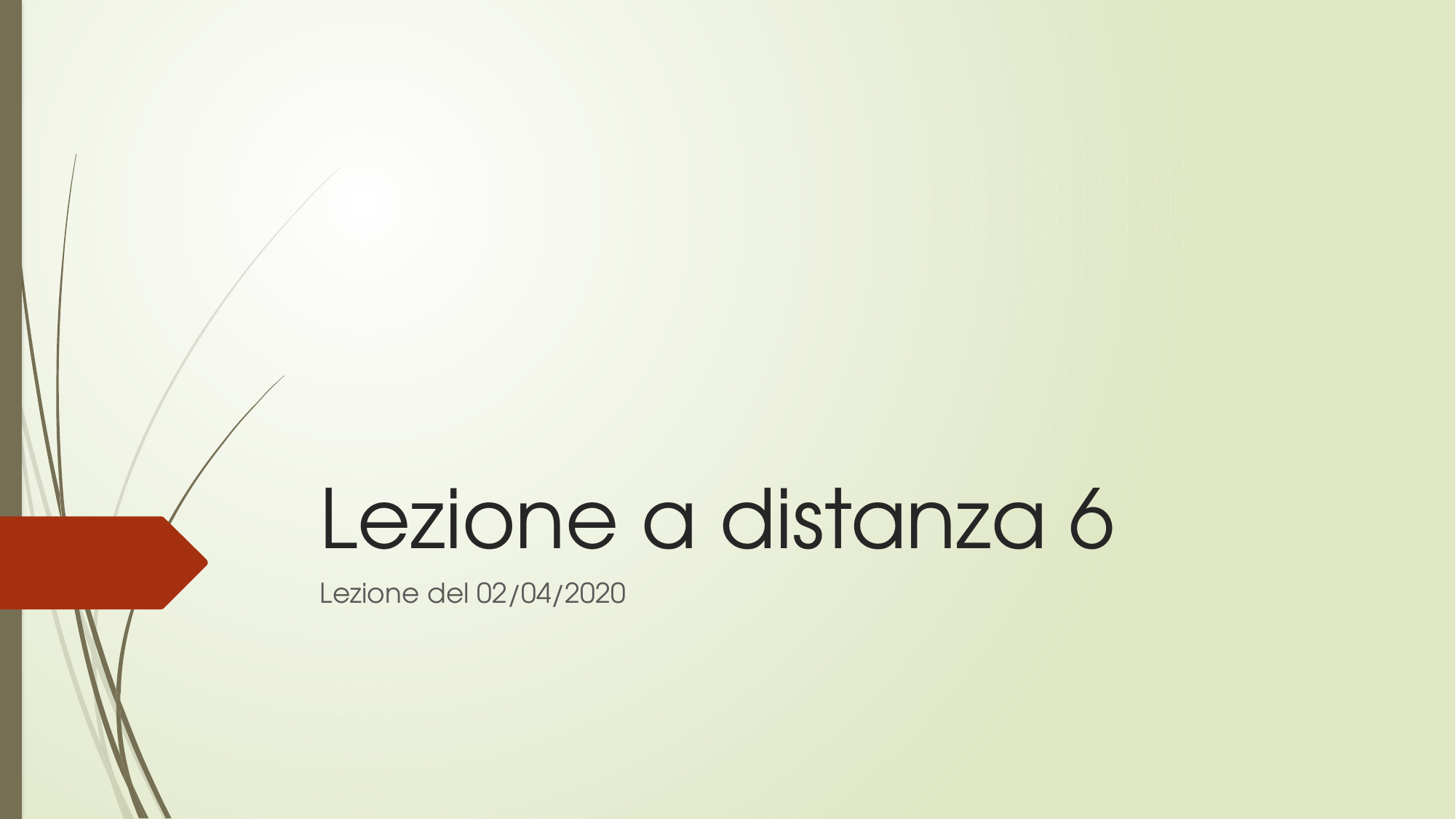

# Lezione a distanza 6
Lezione del 02/04/2020